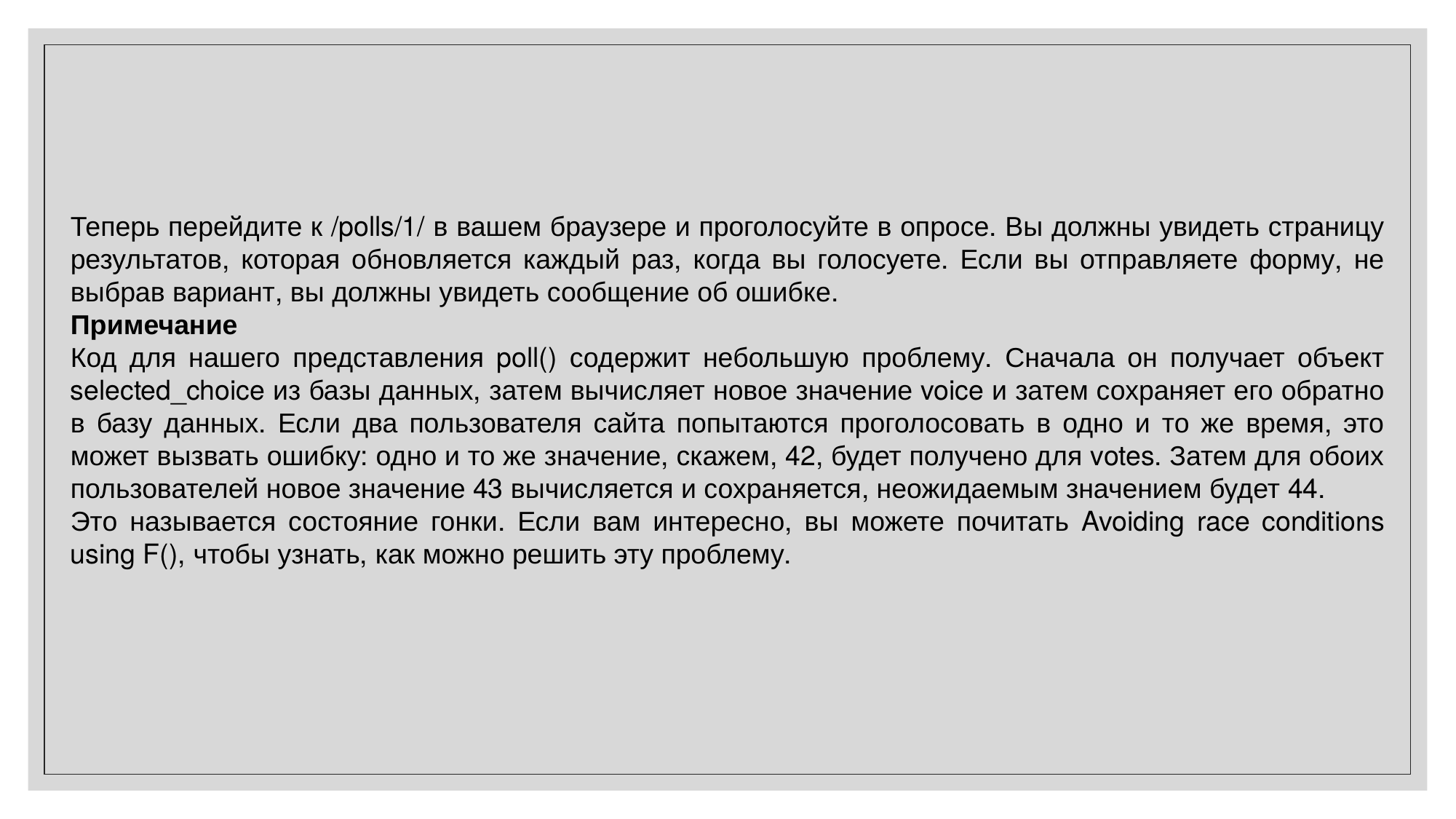

Теперь перейдите к /polls/1/ в вашем браузере и проголосуйте в опросе. Вы должны увидеть страницу результатов, которая обновляется каждый раз, когда вы голосуете. Если вы отправляете форму, не выбрав вариант, вы должны увидеть сообщение об ошибке.
Примечание
Код для нашего представления poll() содержит небольшую проблему. Сначала он получает объект selected_choice из базы данных, затем вычисляет новое значение voice и затем сохраняет его обратно в базу данных. Если два пользователя сайта попытаются проголосовать в одно и то же время, это может вызвать ошибку: одно и то же значение, скажем, 42, будет получено для votes. Затем для обоих пользователей новое значение 43 вычисляется и сохраняется, неожидаемым значением будет 44.
Это называется состояние гонки. Если вам интересно, вы можете почитать Avoiding race conditions using F(), чтобы узнать, как можно решить эту проблему.